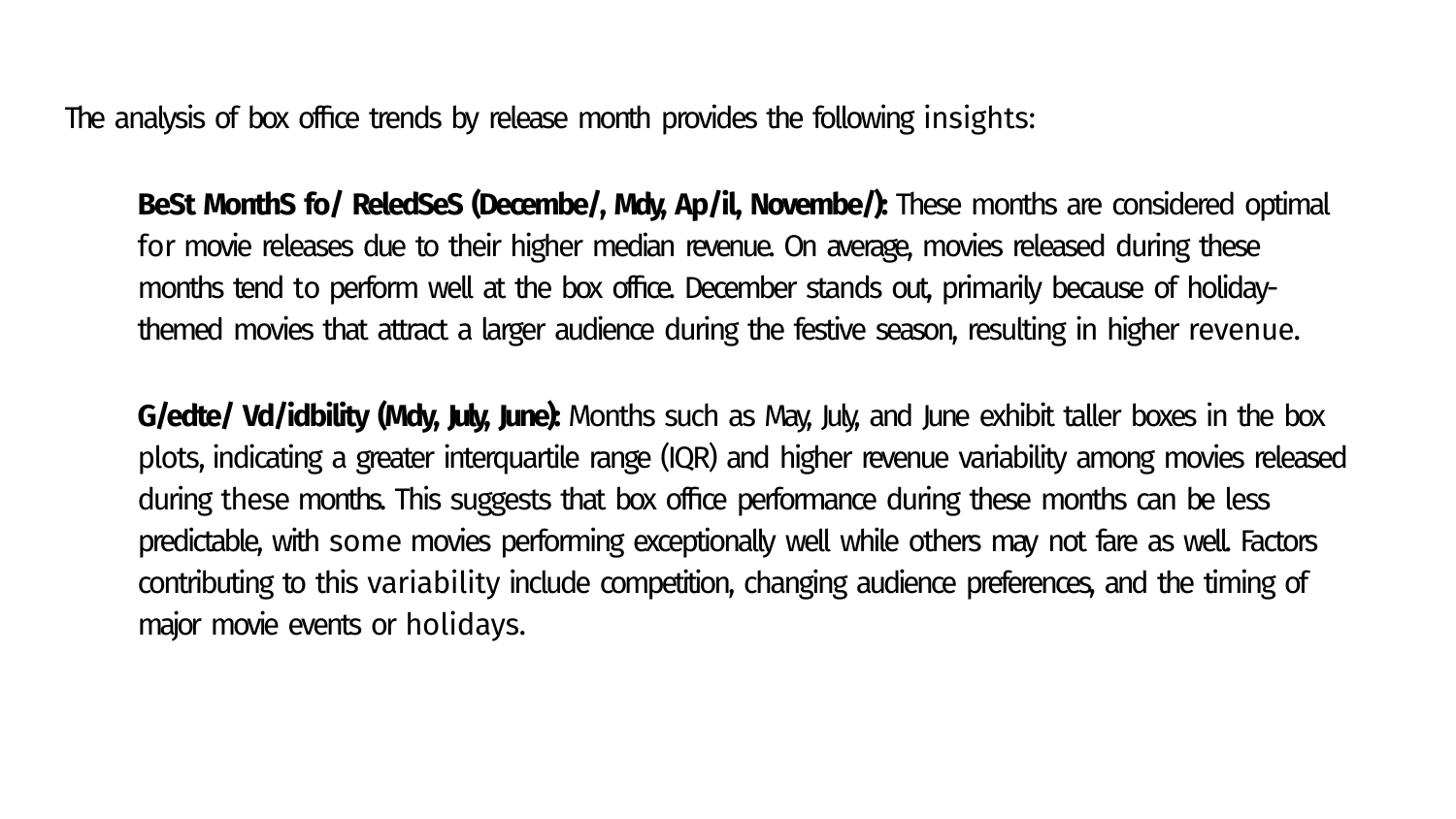

The analysis of box office trends by release month provides the following insights:

BeSt MonthS fo/ ReledSeS (Decembe/, Mdy, Ap/il, Novembe/): These months are considered optimal for movie releases due to their higher median revenue. On average, movies released during these months tend to perform well at the box office. December stands out, primarily because of holiday-themed movies that attract a larger audience during the festive season, resulting in higher revenue.

G/edte/ Vd/idbility (Mdy, July, June): Months such as May, July, and June exhibit taller boxes in the box plots, indicating a greater interquartile range (IQR) and higher revenue variability among movies released during these months. This suggests that box office performance during these months can be less predictable, with some movies performing exceptionally well while others may not fare as well. Factors contributing to this variability include competition, changing audience preferences, and the timing of major movie events or holidays.